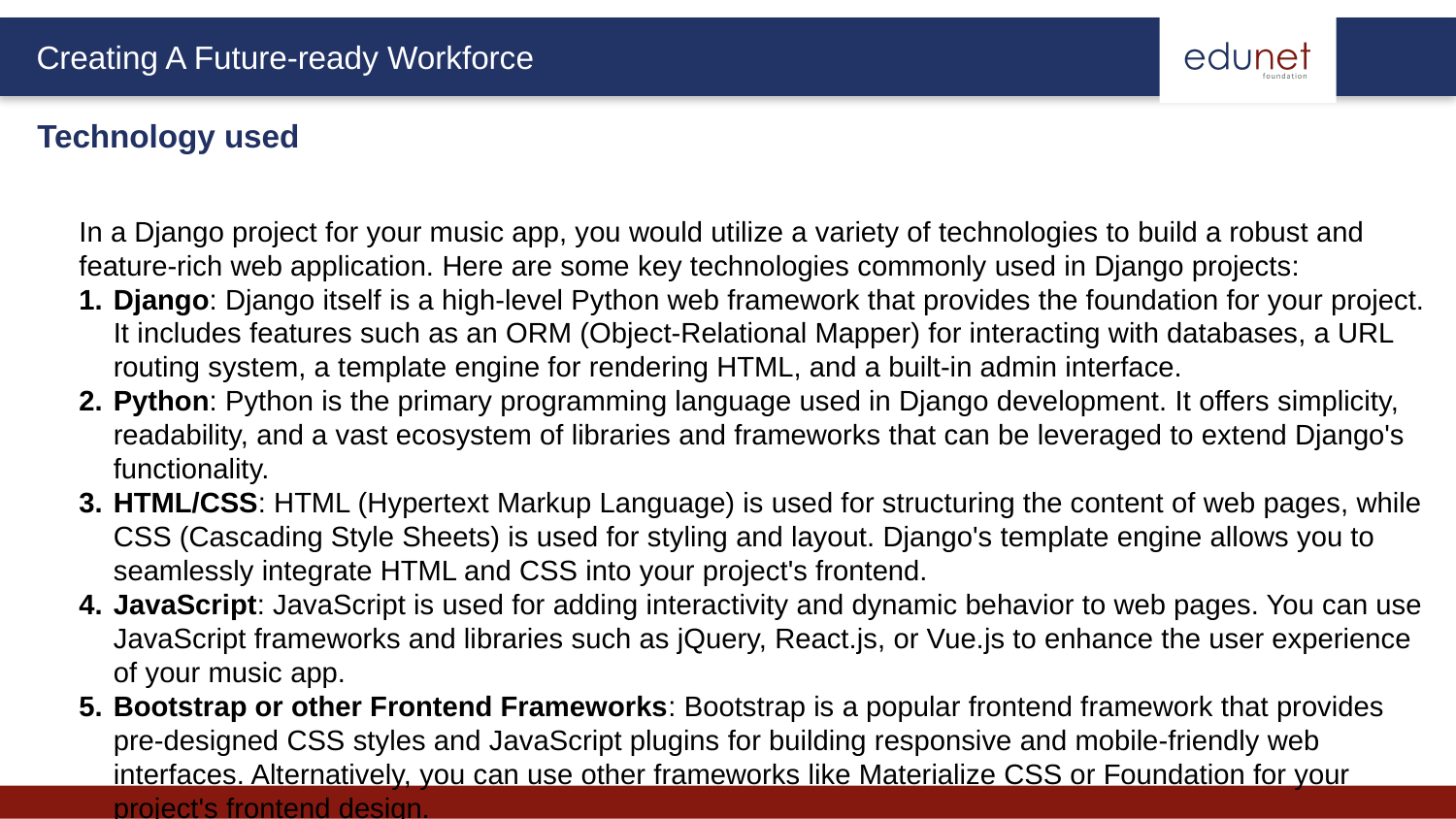

Technology used
In a Django project for your music app, you would utilize a variety of technologies to build a robust and feature-rich web application. Here are some key technologies commonly used in Django projects:
Django: Django itself is a high-level Python web framework that provides the foundation for your project. It includes features such as an ORM (Object-Relational Mapper) for interacting with databases, a URL routing system, a template engine for rendering HTML, and a built-in admin interface.
Python: Python is the primary programming language used in Django development. It offers simplicity, readability, and a vast ecosystem of libraries and frameworks that can be leveraged to extend Django's functionality.
HTML/CSS: HTML (Hypertext Markup Language) is used for structuring the content of web pages, while CSS (Cascading Style Sheets) is used for styling and layout. Django's template engine allows you to seamlessly integrate HTML and CSS into your project's frontend.
JavaScript: JavaScript is used for adding interactivity and dynamic behavior to web pages. You can use JavaScript frameworks and libraries such as jQuery, React.js, or Vue.js to enhance the user experience of your music app.
Bootstrap or other Frontend Frameworks: Bootstrap is a popular frontend framework that provides pre-designed CSS styles and JavaScript plugins for building responsive and mobile-friendly web interfaces. Alternatively, you can use other frameworks like Materialize CSS or Foundation for your project's frontend design.